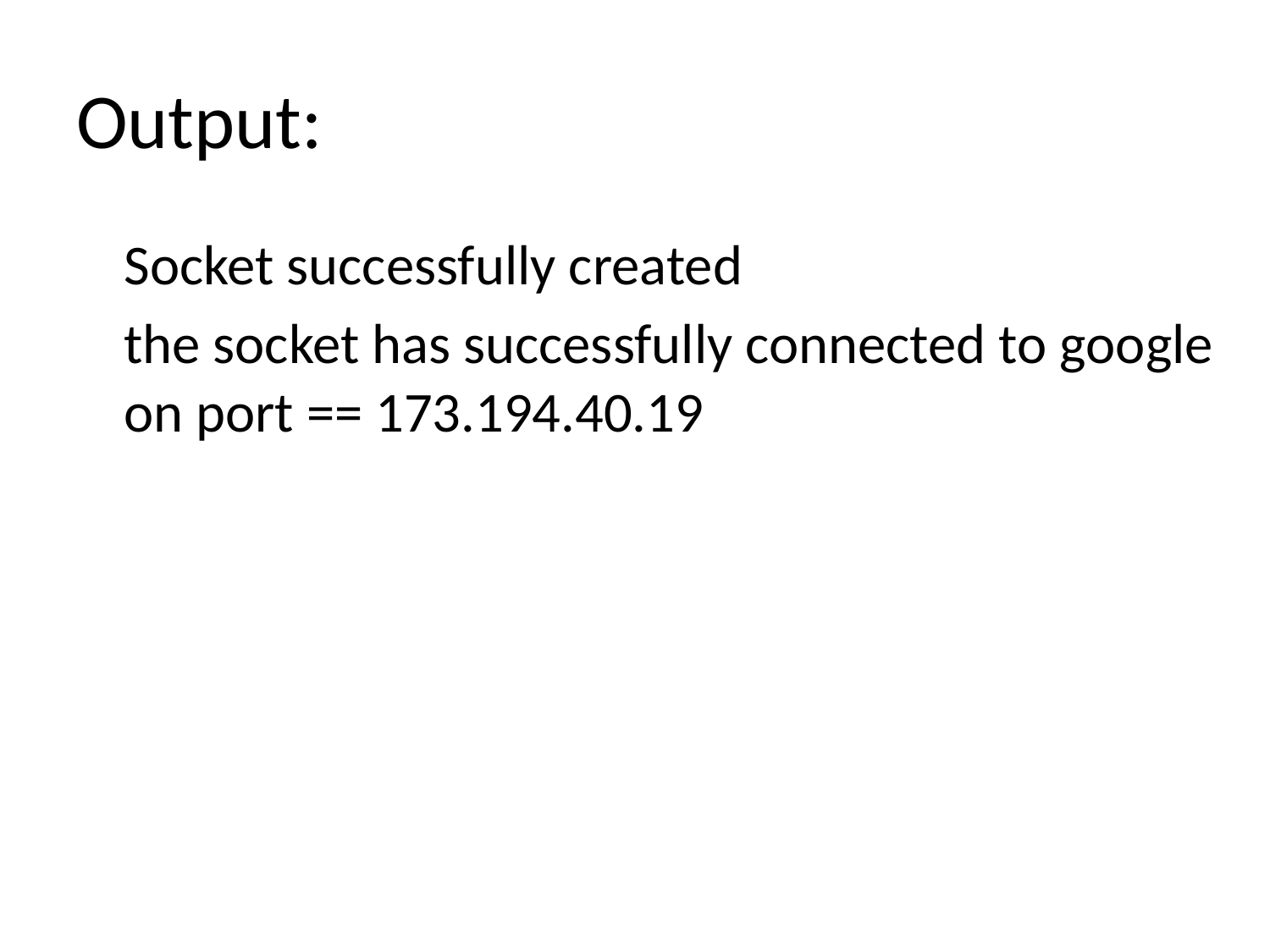

# Output:
	Socket successfully created
	the socket has successfully connected to google on port == 173.194.40.19